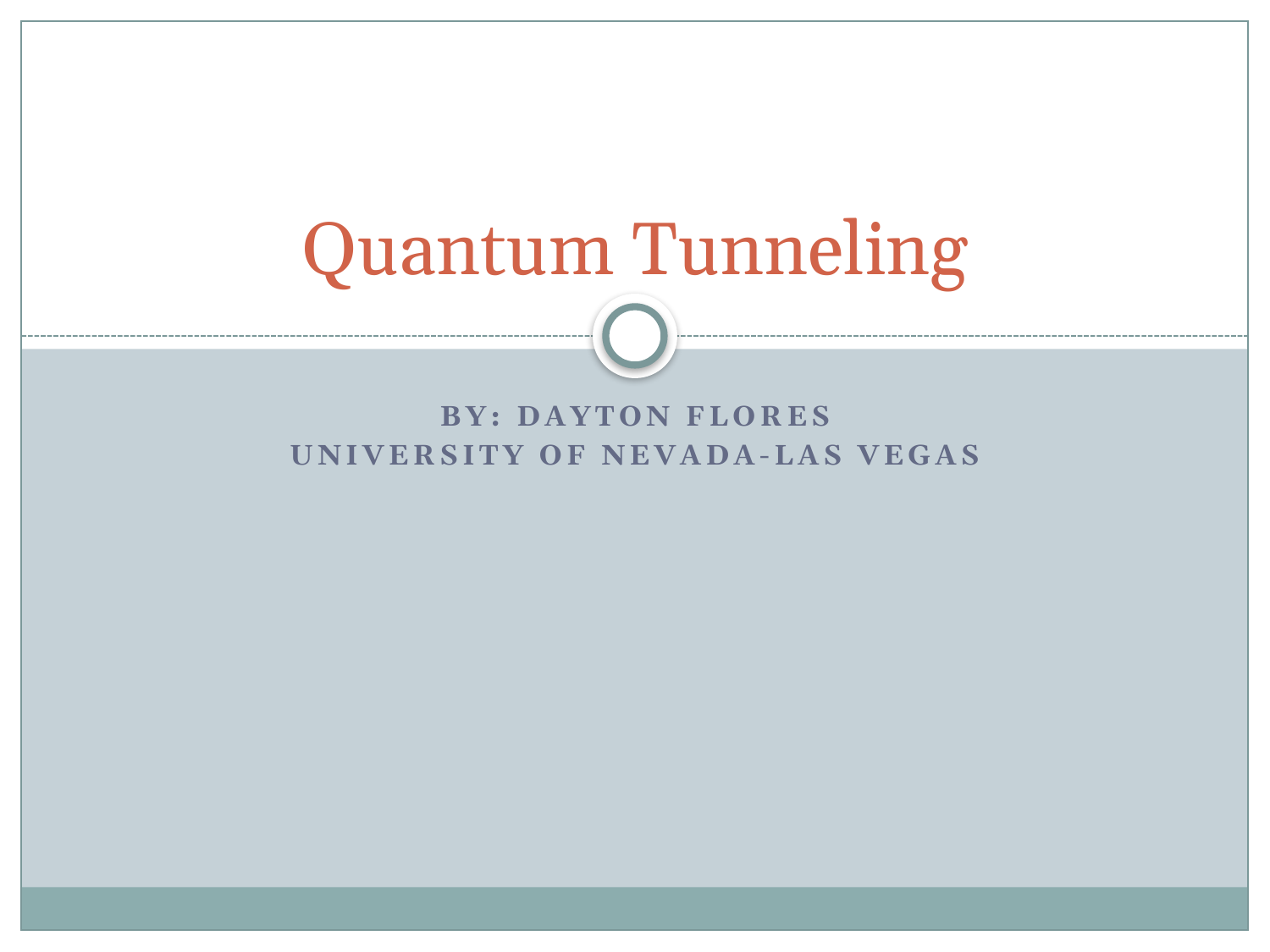

# Quantum Tunneling
By: Dayton Flores
University of Nevada-Las Vegas